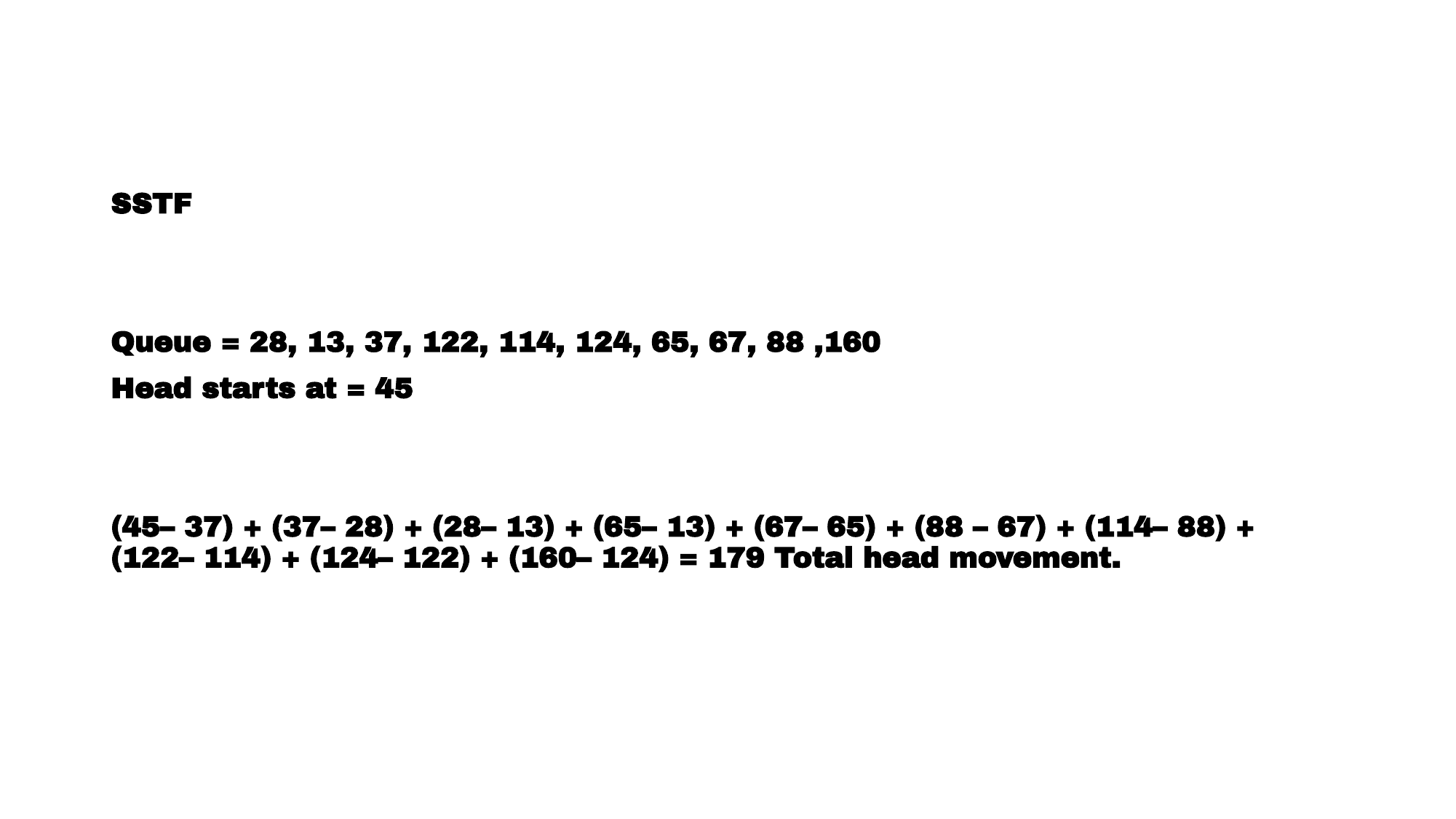

SSTF

Queue = 28, 13, 37, 122, 114, 124, 65, 67, 88 ,160
Head starts at = 45

(45– 37) + (37– 28) + (28– 13) + (65– 13) + (67– 65) + (88 – 67) + (114– 88) + (122– 114) + (124– 122) + (160– 124) = 179 Total head movement.